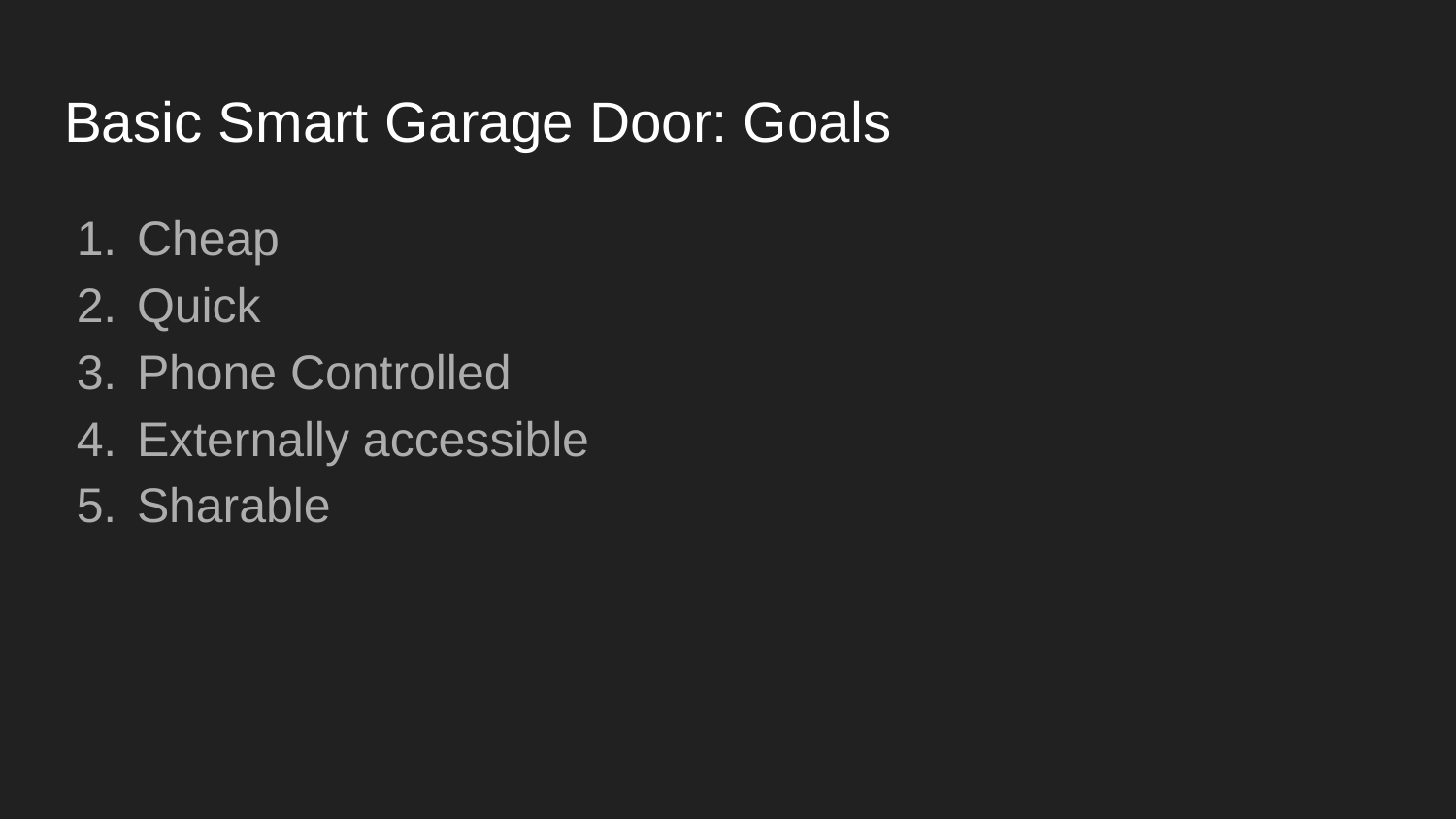

# Basic Smart Garage Door: Goals
Cheap
Quick
Phone Controlled
Externally accessible
Sharable